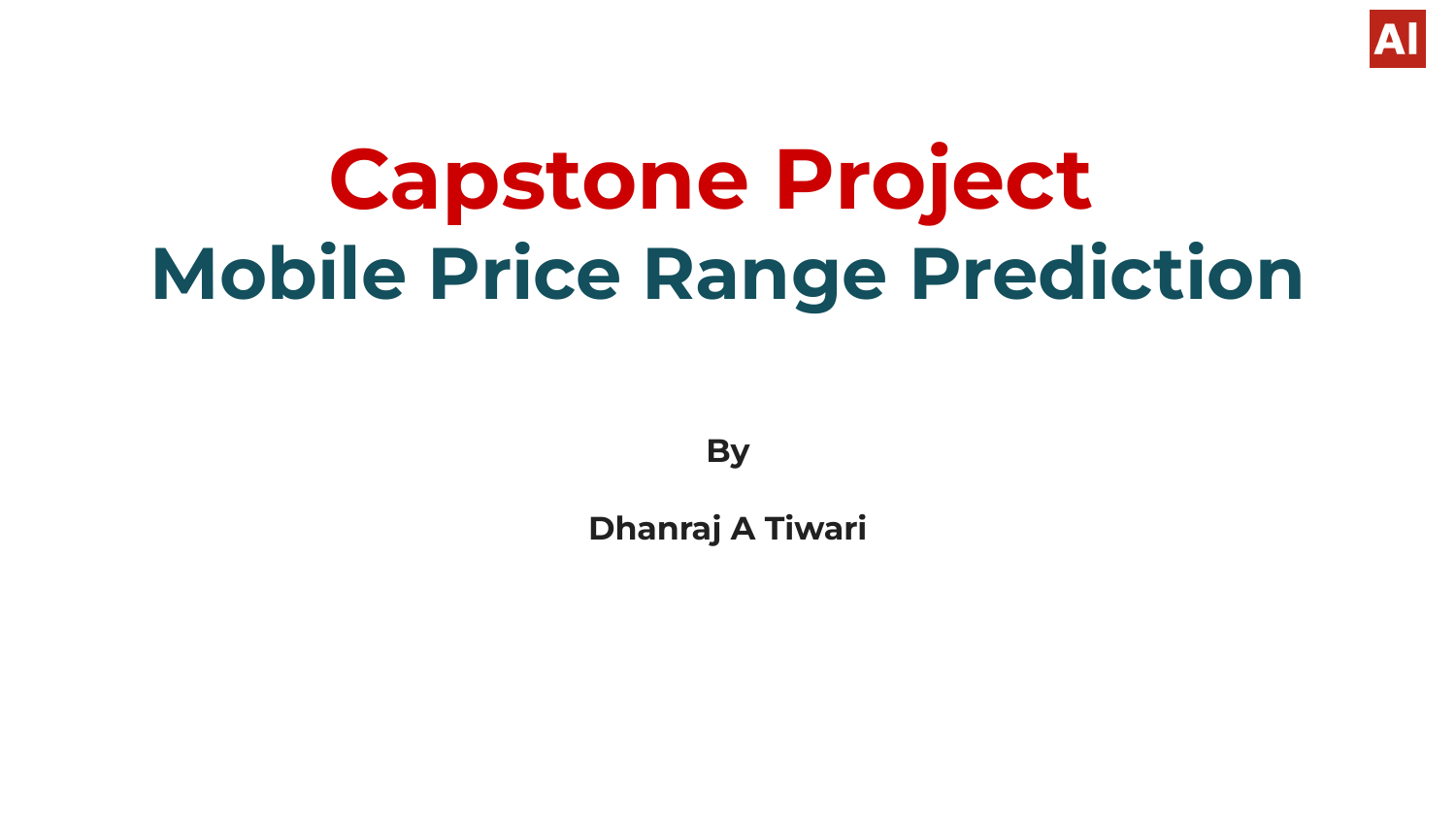

# Capstone Project
Mobile Price Range Prediction

By
Dhanraj A Tiwari